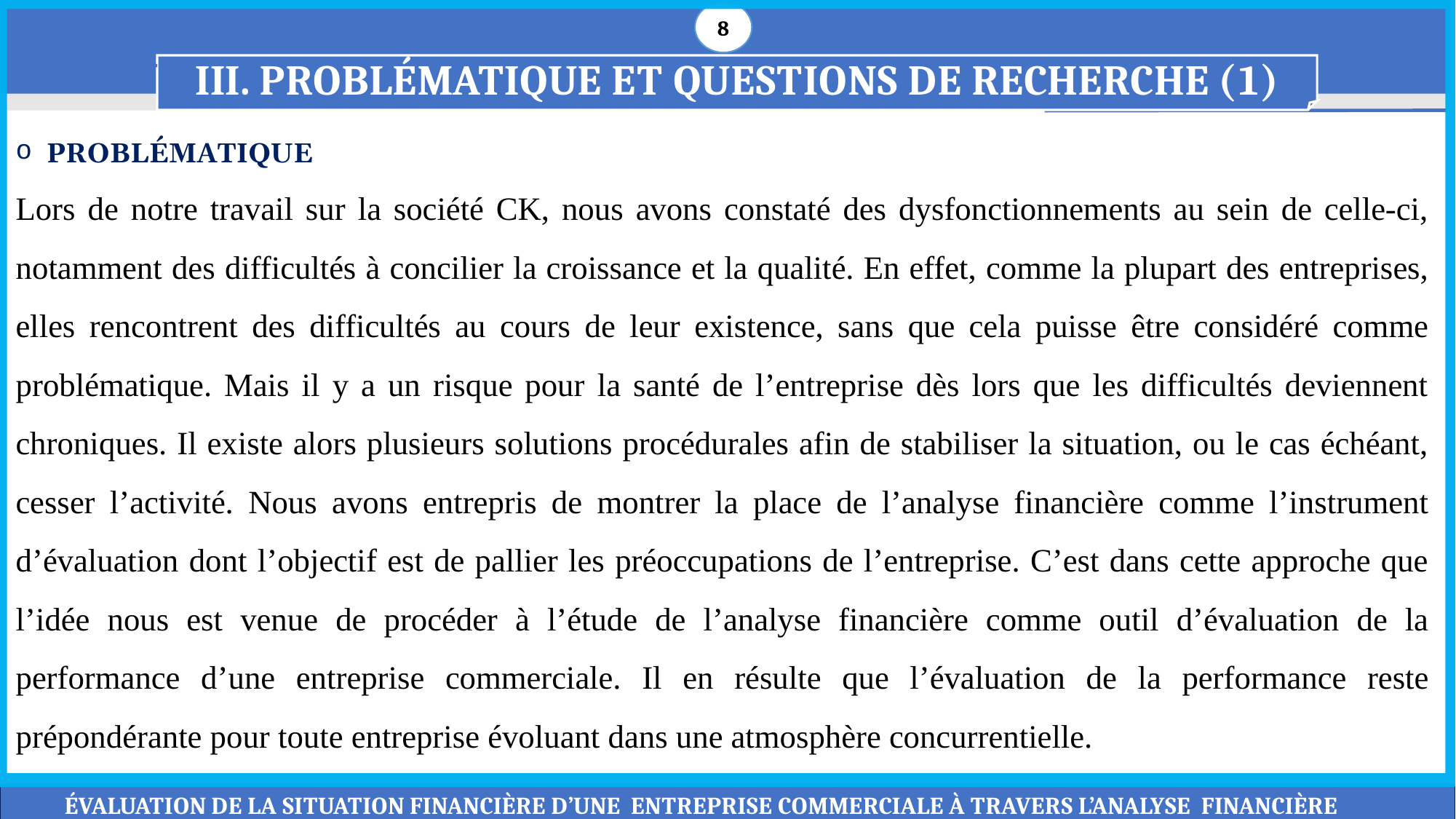

8

III. PROBLÉMATIQUE ET QUESTIONS DE RECHERCHE (1)
PROBLÉMATIQUE
Lors de notre travail sur la société CK, nous avons constaté des dysfonctionnements au sein de celle-ci, notamment des difficultés à concilier la croissance et la qualité. En effet, comme la plupart des entreprises, elles rencontrent des difficultés au cours de leur existence, sans que cela puisse être considéré comme problématique. Mais il y a un risque pour la santé de l’entreprise dès lors que les difficultés deviennent chroniques. Il existe alors plusieurs solutions procédurales afin de stabiliser la situation, ou le cas échéant, cesser l’activité. Nous avons entrepris de montrer la place de l’analyse financière comme l’instrument d’évaluation dont l’objectif est de pallier les préoccupations de l’entreprise. C’est dans cette approche que l’idée nous est venue de procéder à l’étude de l’analyse financière comme outil d’évaluation de la performance d’une entreprise commerciale. Il en résulte que l’évaluation de la performance reste prépondérante pour toute entreprise évoluant dans une atmosphère concurrentielle.

ÉVALUATION DE LA SITUATION FINANCIÈRE D’UNE  ENTREPRISE COMMERCIALE À TRAVERS L’ANALYSE  FINANCIÈRE